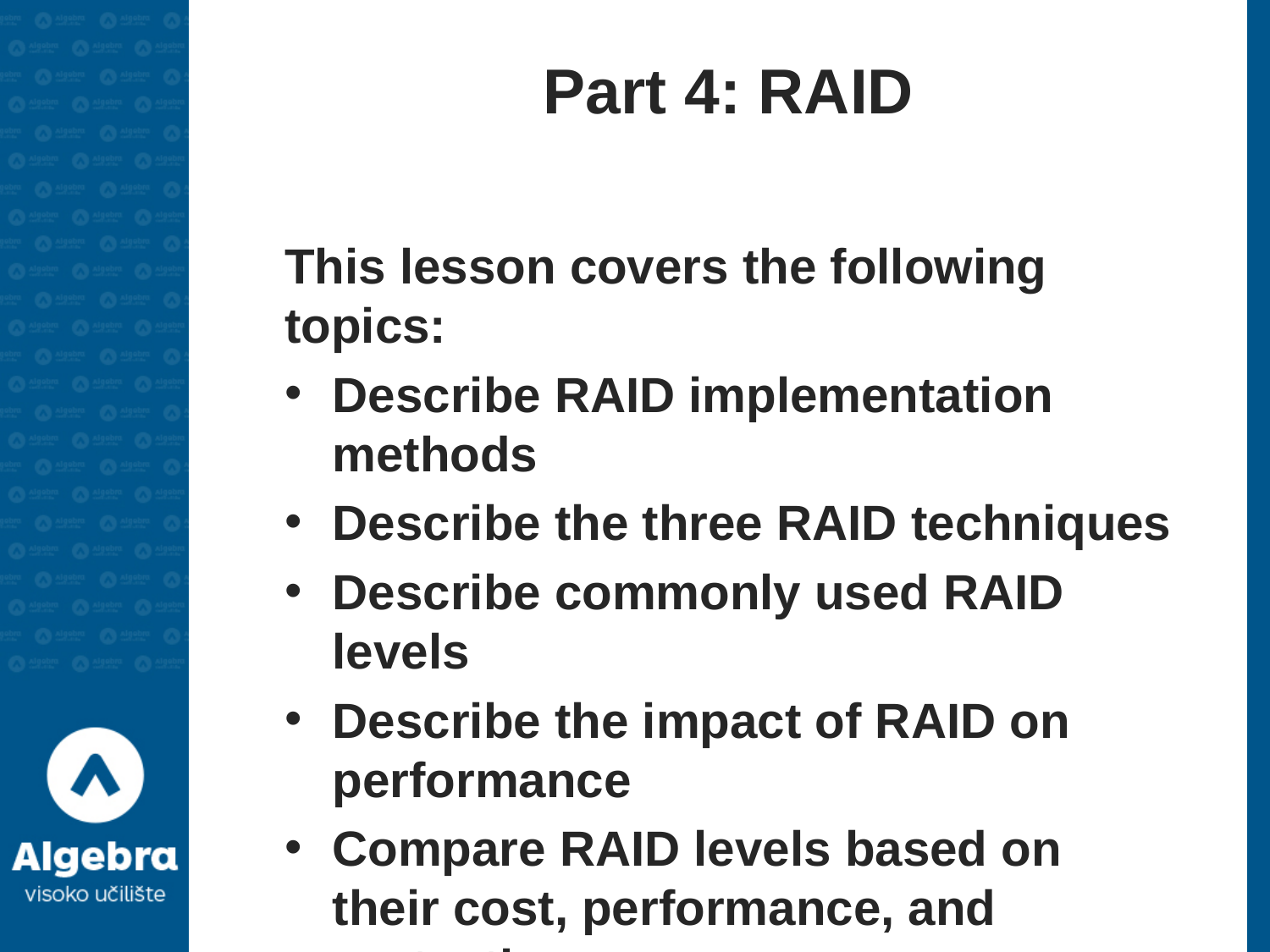

# Part 4: RAID
This lesson covers the following topics:
Describe RAID implementation methods
Describe the three RAID techniques
Describe commonly used RAID levels
Describe the impact of RAID on performance
Compare RAID levels based on their cost, performance, and protection